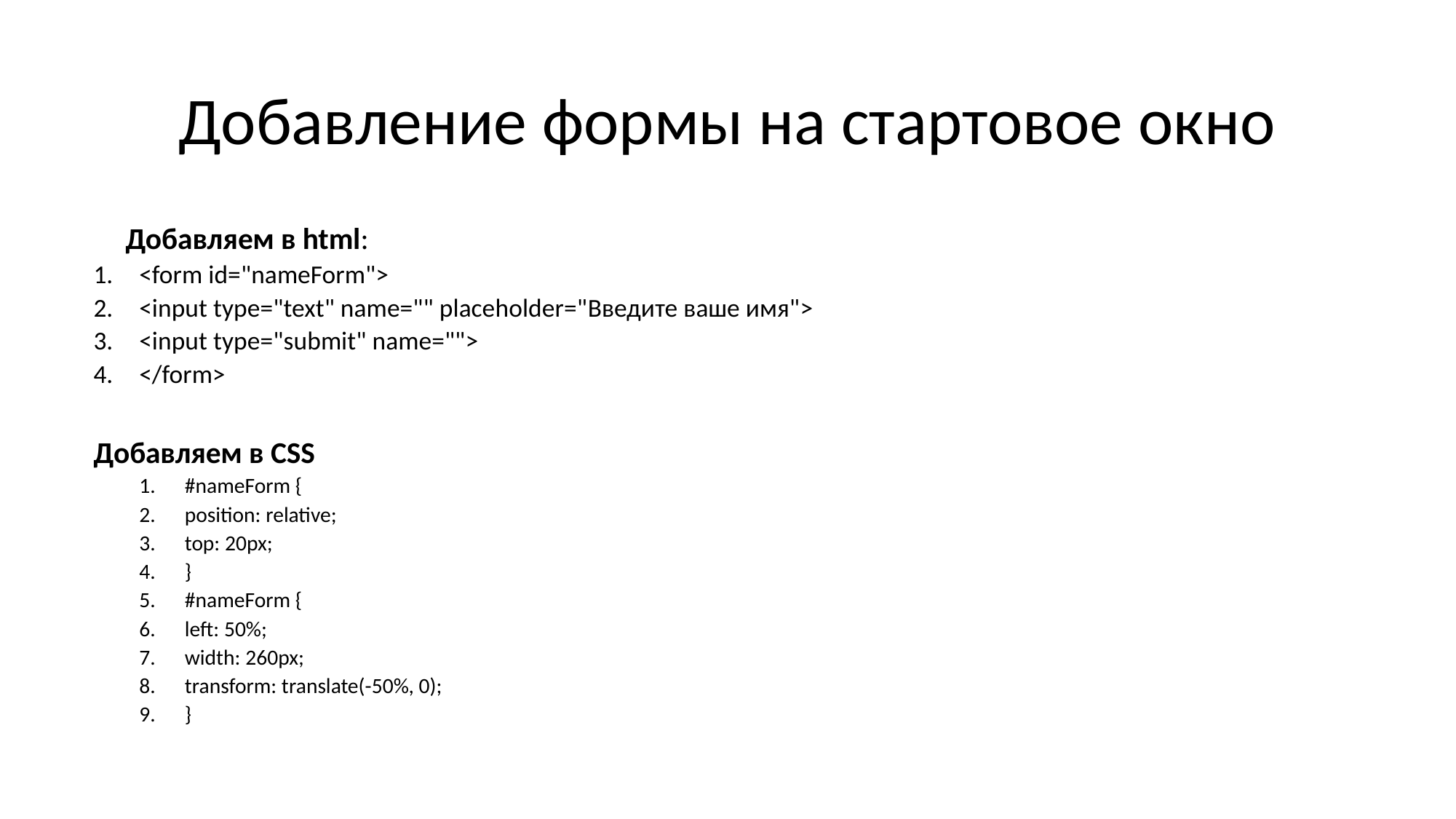

# Добавление формы на стартовое окно
				Добавляем в html:
<form id="nameForm">
	<input type="text" name="" placeholder="Введите ваше имя">
	<input type="submit" name="">
</form>

				Добавляем в CSS
#nameForm {
	position: relative;
	top: 20px;
}
#nameForm {
	left: 50%;
	width: 260px;
	transform: translate(-50%, 0);
}